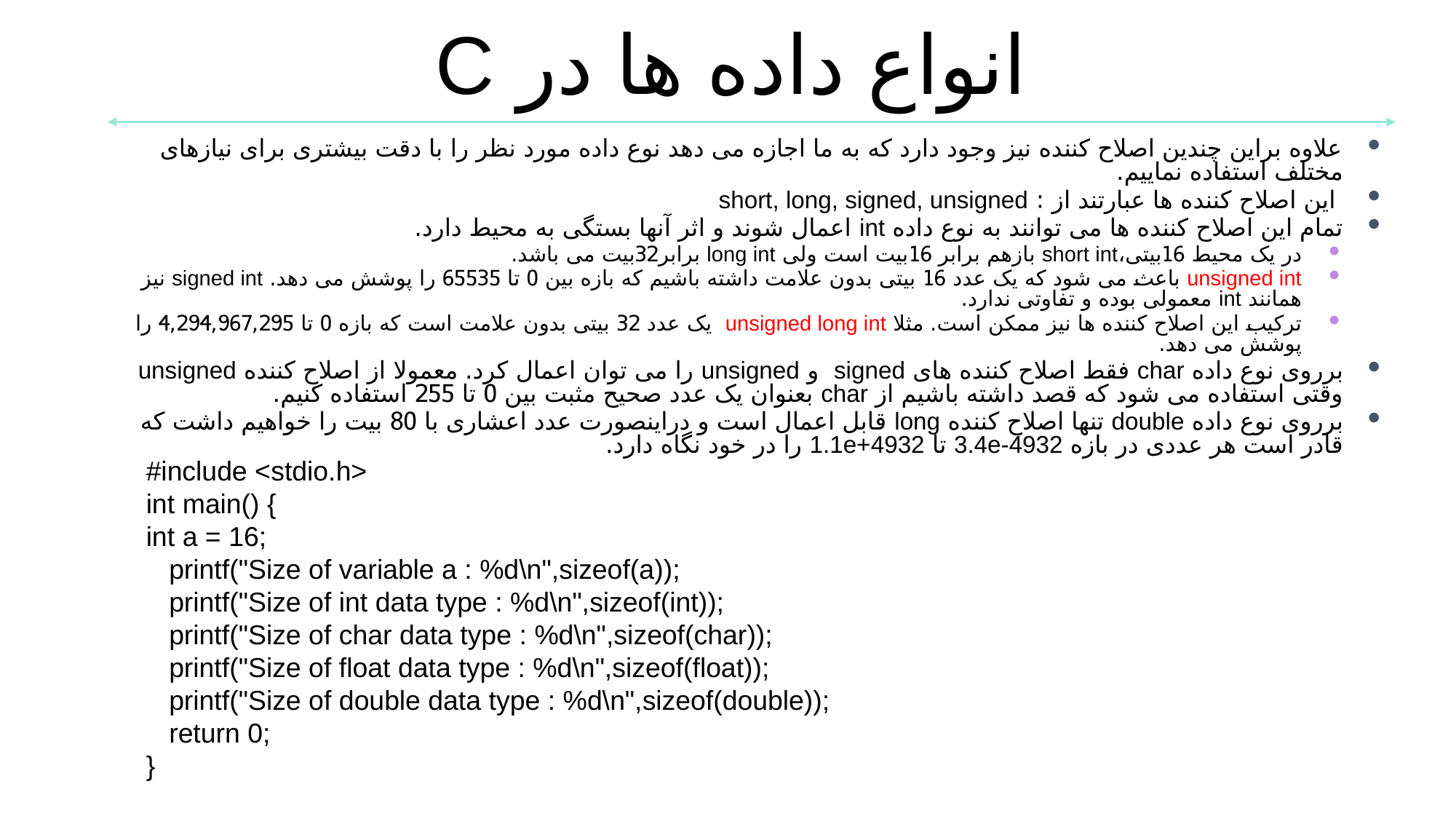

انواع داده ها در C
علاوه براین چندین اصلاح کننده نیز وجود دارد که به ما اجازه می دهد نوع داده مورد نظر را با دقت بیشتری برای نیازهای مختلف استفاده نماییم.
 این اصلاح کننده ها عبارتند از : short, long, signed, unsigned
تمام این اصلاح کننده ها می توانند به نوع داده int اعمال شوند و اثر آنها بستگی به محیط دارد.
در یک محیط 16بیتی،short int بازهم برابر 16بیت است ولی long int برابر32بیت می باشد.
unsigned int باعث می شود که یک عدد 16 بیتی بدون علامت داشته باشیم که بازه بین 0 تا 65535 را پوشش می دهد. signed int نیز همانند int معمولی بوده و تفاوتی ندارد.
ترکیب این اصلاح کننده ها نیز ممکن است. مثلا unsigned long int  یک عدد 32 بیتی بدون علامت است که بازه 0 تا 4,294,967,295 را پوشش می دهد.
برروی نوع داده char فقط اصلاح کننده های signed  و unsigned را می توان اعمال کرد. معمولا از اصلاح کننده unsigned وقتی استفاده می شود که قصد داشته باشیم از char بعنوان یک عدد صحیح مثبت بین 0 تا 255 استفاده کنیم.
برروی نوع داده double تنها اصلاح کننده long قابل اعمال است و دراینصورت عدد اعشاری با 80 بیت را خواهیم داشت که قادر است هر عددی در بازه 3.4e-4932 تا 1.1e+4932 را در خود نگاه دارد.
#include <stdio.h>
int main() {
int a = 16;
   printf("Size of variable a : %d\n",sizeof(a));
   printf("Size of int data type : %d\n",sizeof(int));
   printf("Size of char data type : %d\n",sizeof(char));
   printf("Size of float data type : %d\n",sizeof(float));
   printf("Size of double data type : %d\n",sizeof(double));
   return 0;
}